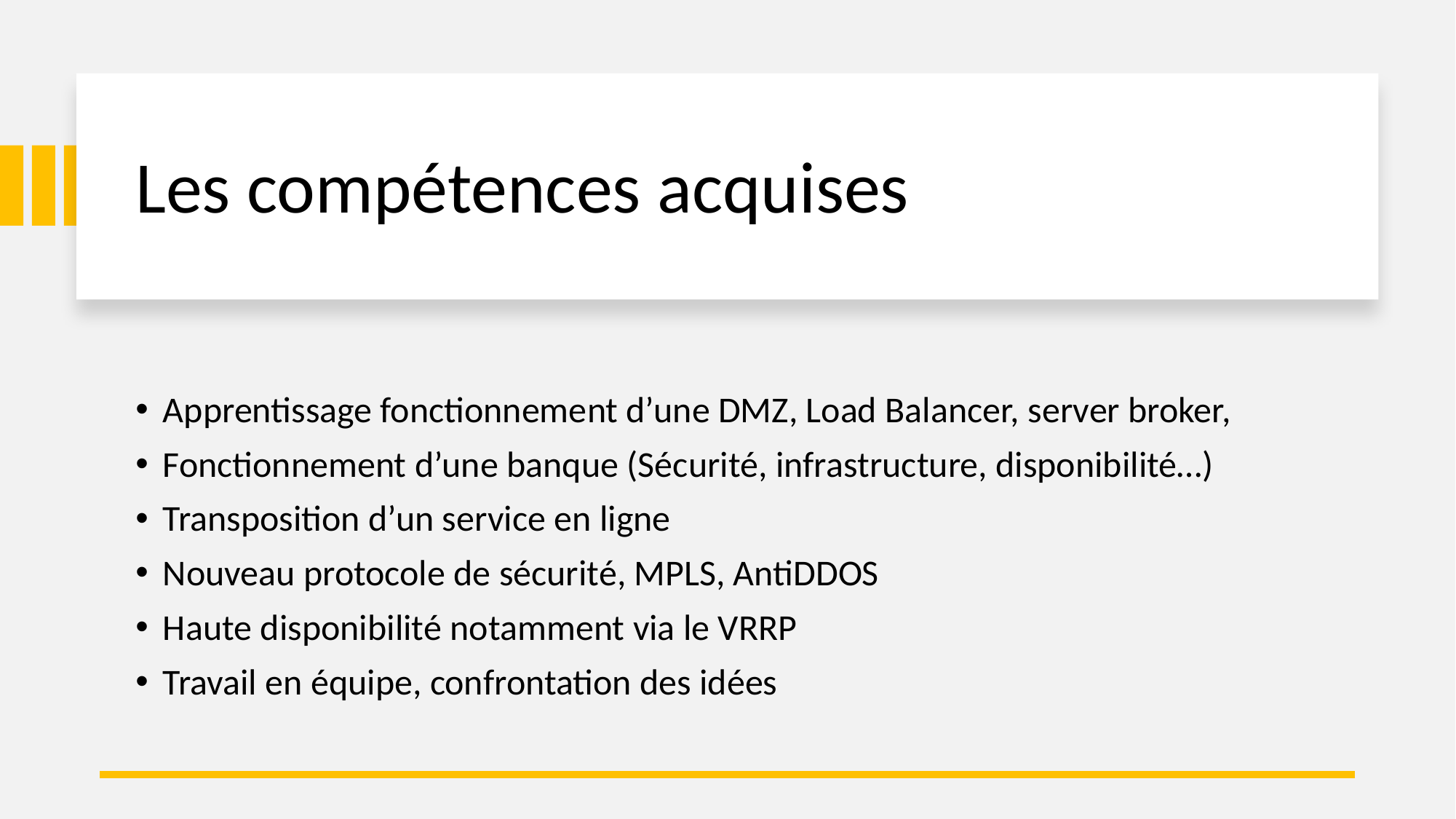

# Les compétences acquises

Apprentissage fonctionnement d’une DMZ, Load Balancer, server broker,
Fonctionnement d’une banque (Sécurité, infrastructure, disponibilité…)
Transposition d’un service en ligne
Nouveau protocole de sécurité, MPLS, AntiDDOS
Haute disponibilité notamment via le VRRP
Travail en équipe, confrontation des idées